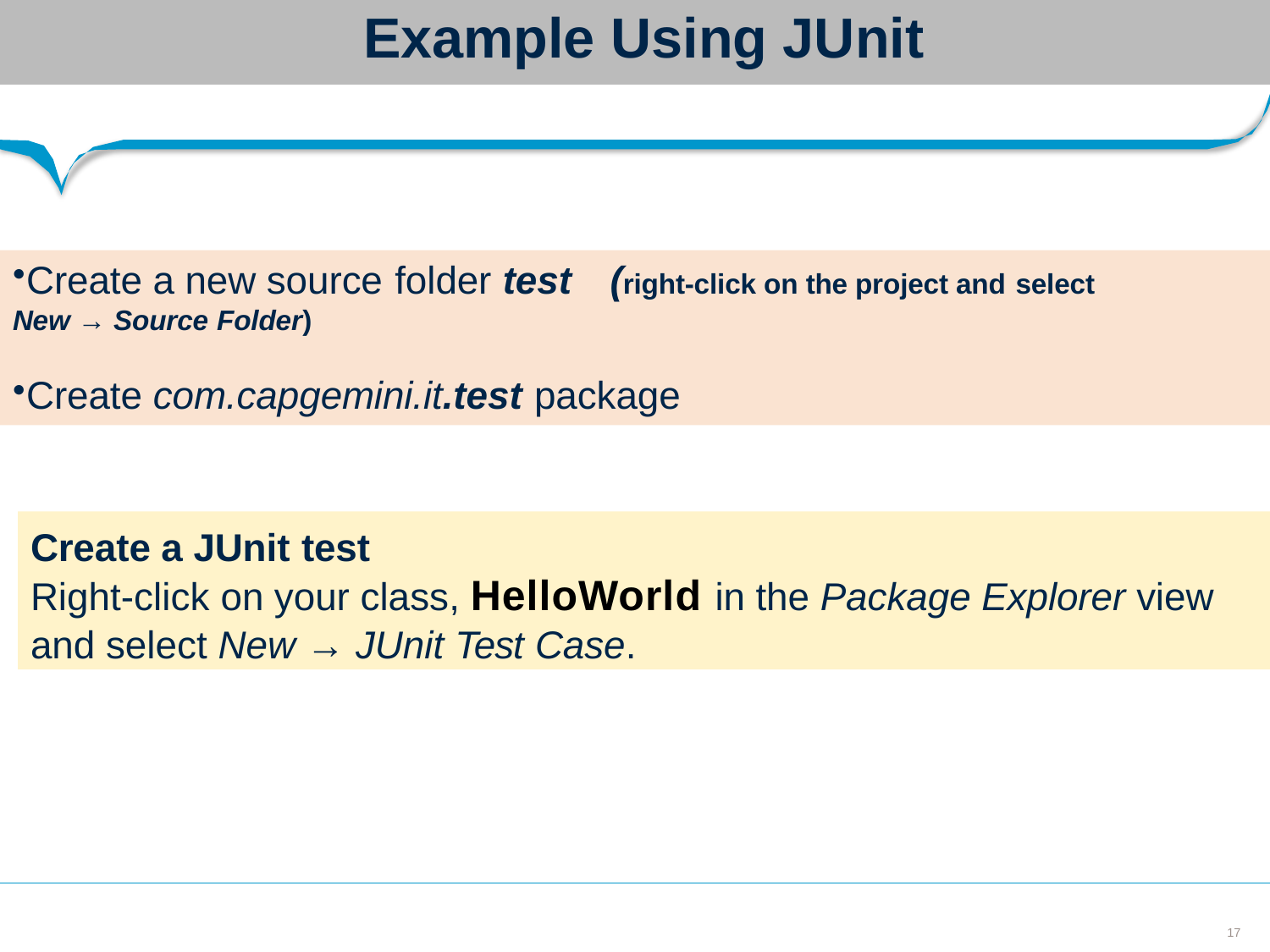

# Example Using JUnit

Create a new source folder test	(right-click on the project and select
New → Source Folder)

Create com.capgemini.it.test package

Create a JUnit test
Right-click on your class, HelloWorld in the Package Explorer view
and select New → JUnit Test Case.

17